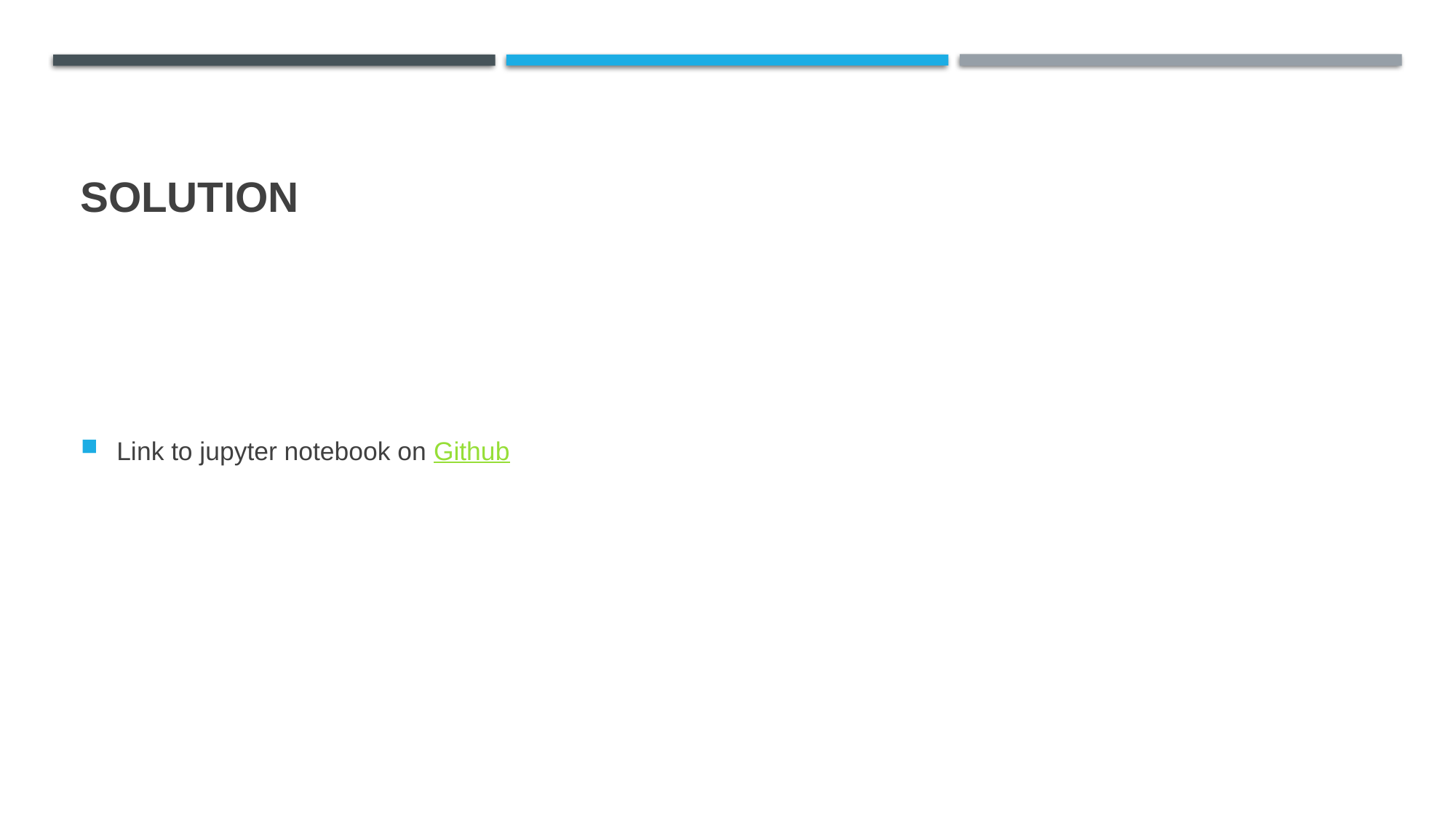

# Solution
Link to jupyter notebook on Github